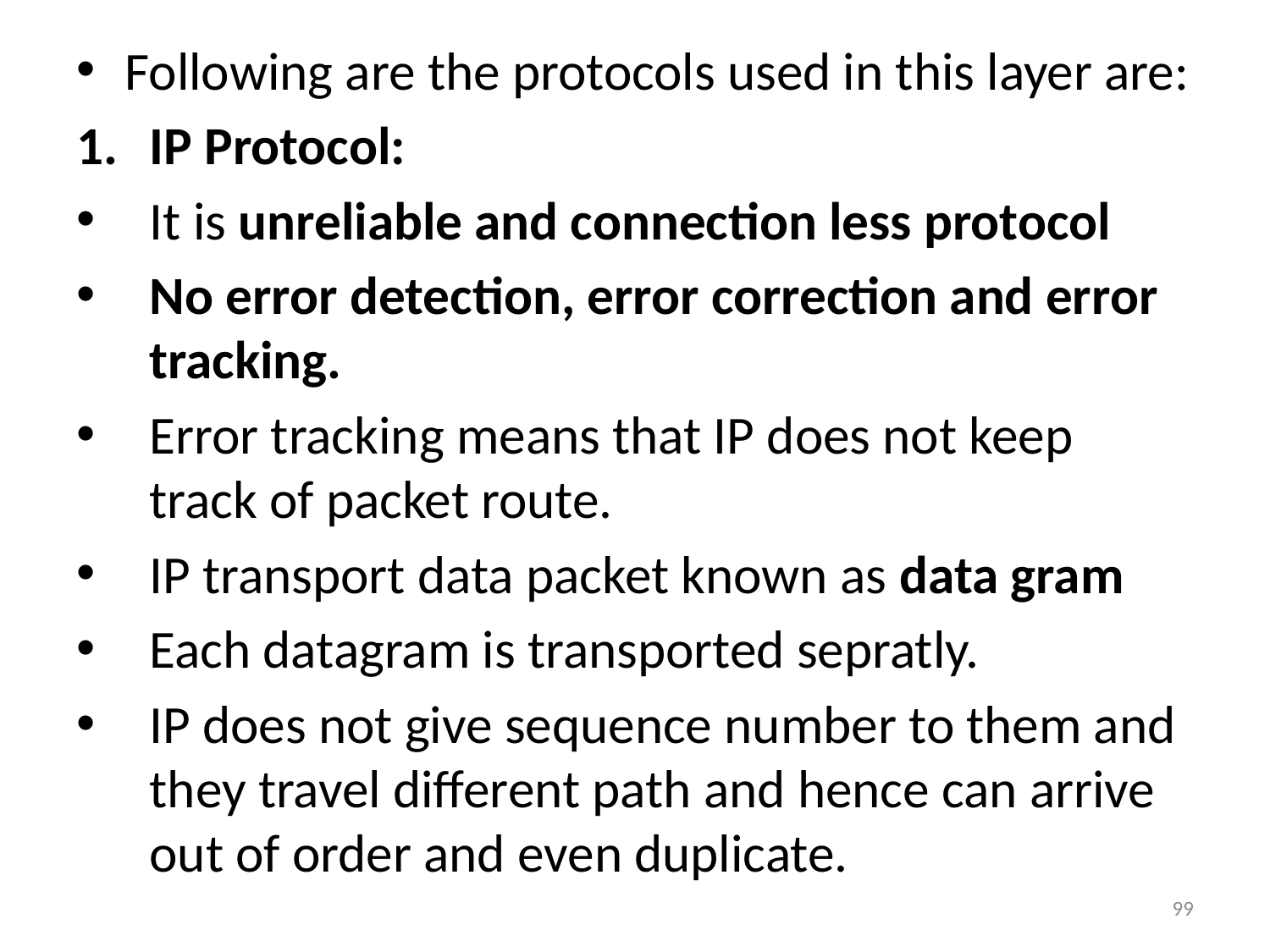

Following are the protocols used in this layer are:
IP Protocol:
It is unreliable and connection less protocol
No error detection, error correction and error tracking.
Error tracking means that IP does not keep track of packet route.
IP transport data packet known as data gram
Each datagram is transported sepratly.
IP does not give sequence number to them and they travel different path and hence can arrive out of order and even duplicate.
99